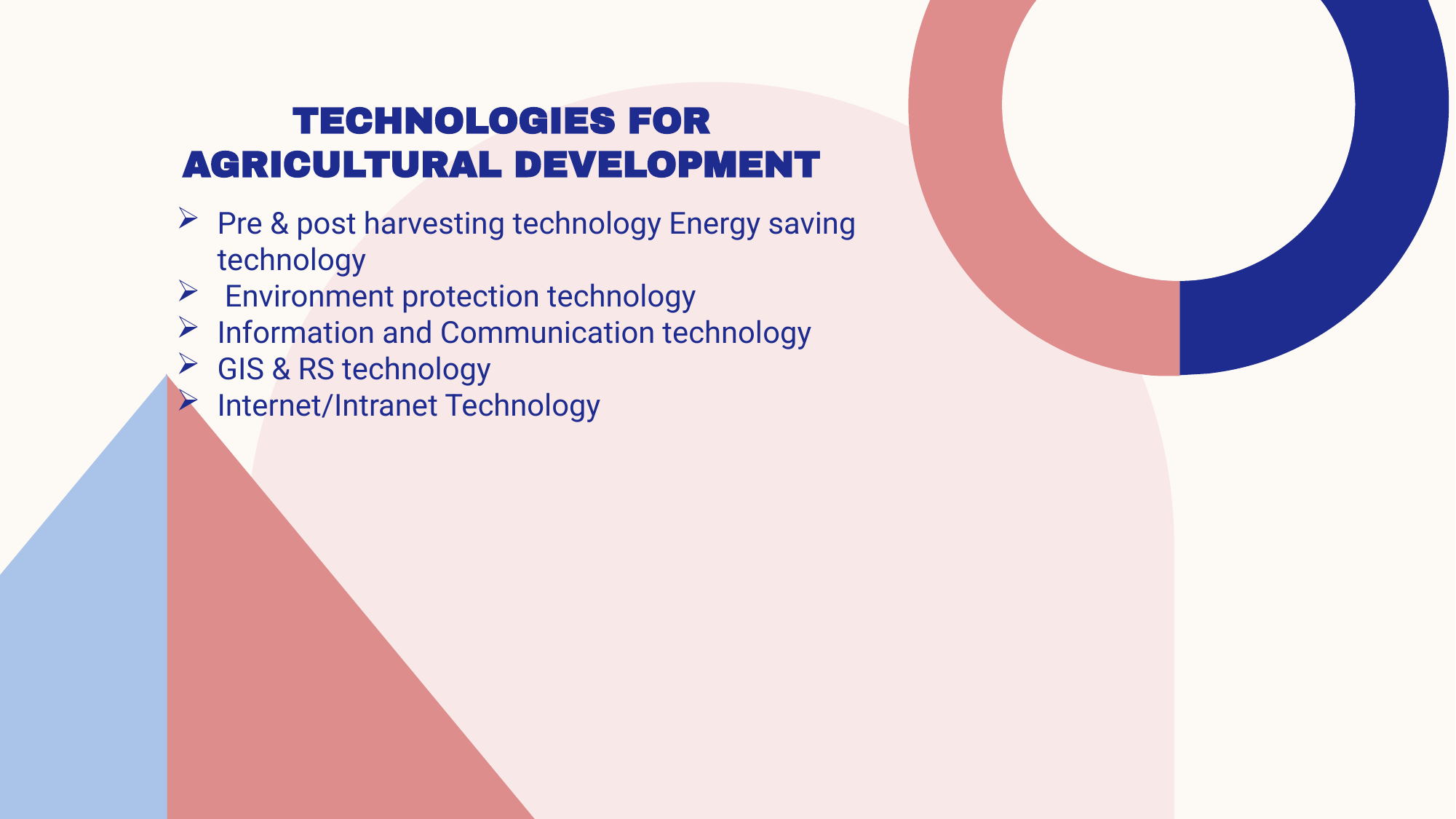

# TECHNOLOGIES FOR AGRICULTURAL DEVELOPMENT
Pre & post harvesting technology Energy saving technology
 Environment protection technology
Information and Communication technology
GIS & RS technology
Internet/Intranet Technology